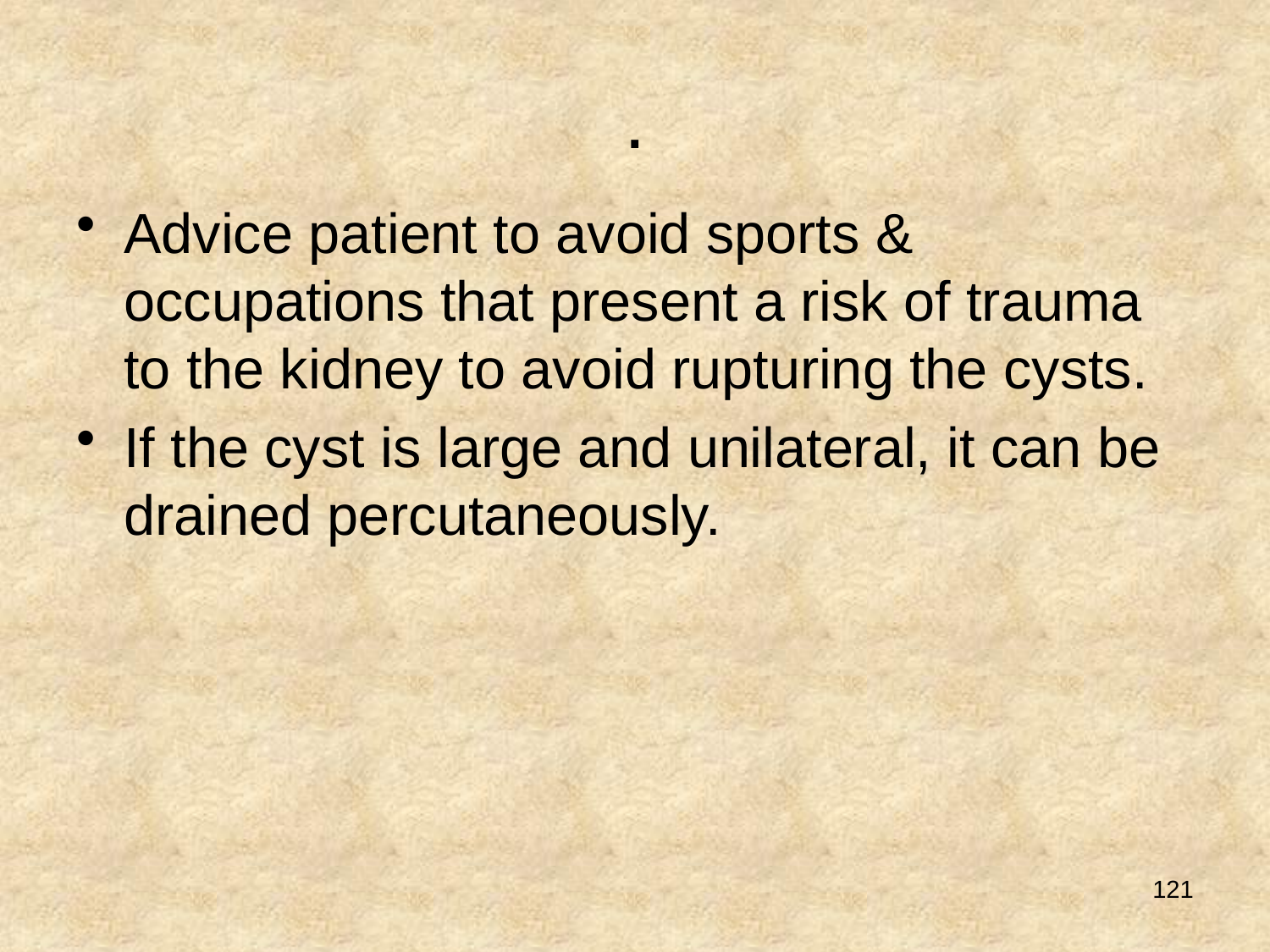

# .
Advice patient to avoid sports & occupations that present a risk of trauma to the kidney to avoid rupturing the cysts.
If the cyst is large and unilateral, it can be drained percutaneously.

121